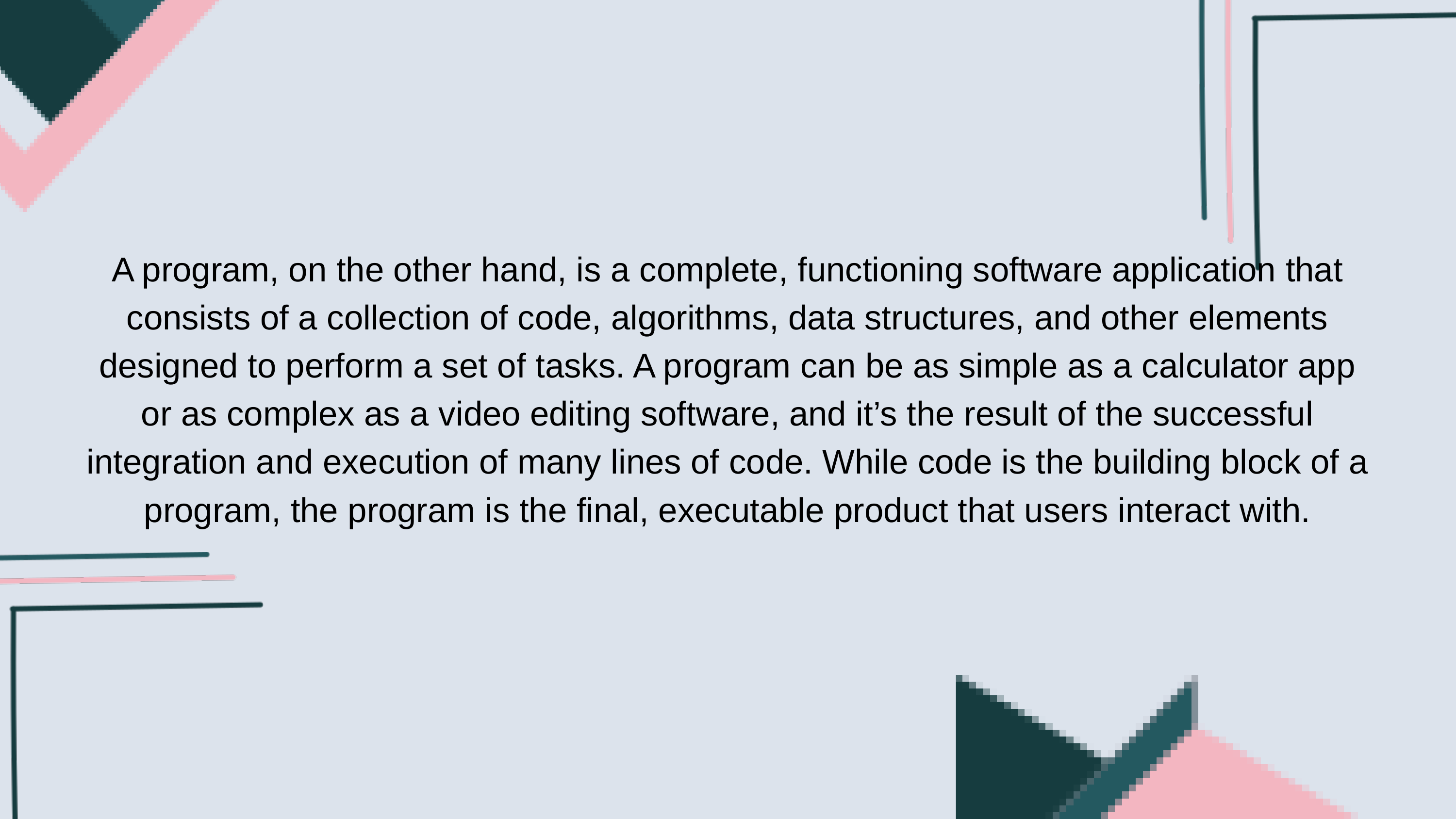

A program, on the other hand, is a complete, functioning software application that consists of a collection of code, algorithms, data structures, and other elements designed to perform a set of tasks. A program can be as simple as a calculator app or as complex as a video editing software, and it’s the result of the successful integration and execution of many lines of code. While code is the building block of a program, the program is the final, executable product that users interact with.